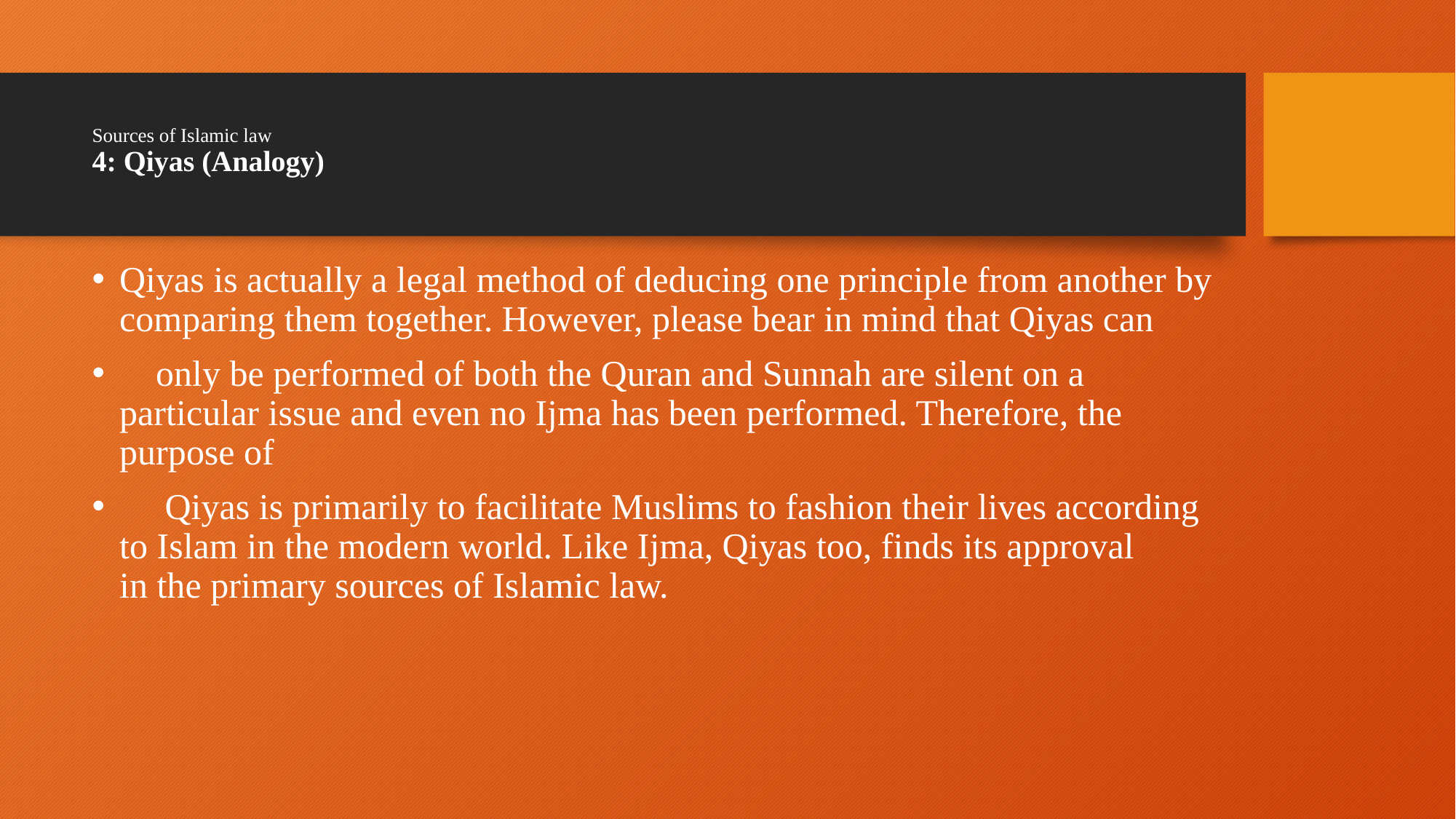

# Sources of Islamic law 4: Qiyas (Analogy)
Qiyas is actually a legal method of deducing one principle from another by comparing them together. However, please bear in mind that Qiyas can
    only be performed of both the Quran and Sunnah are silent on a particular issue and even no Ijma has been performed. Therefore, the purpose of
     Qiyas is primarily to facilitate Muslims to fashion their lives according to Islam in the modern world. Like Ijma, Qiyas too, finds its approval in the primary sources of Islamic law.